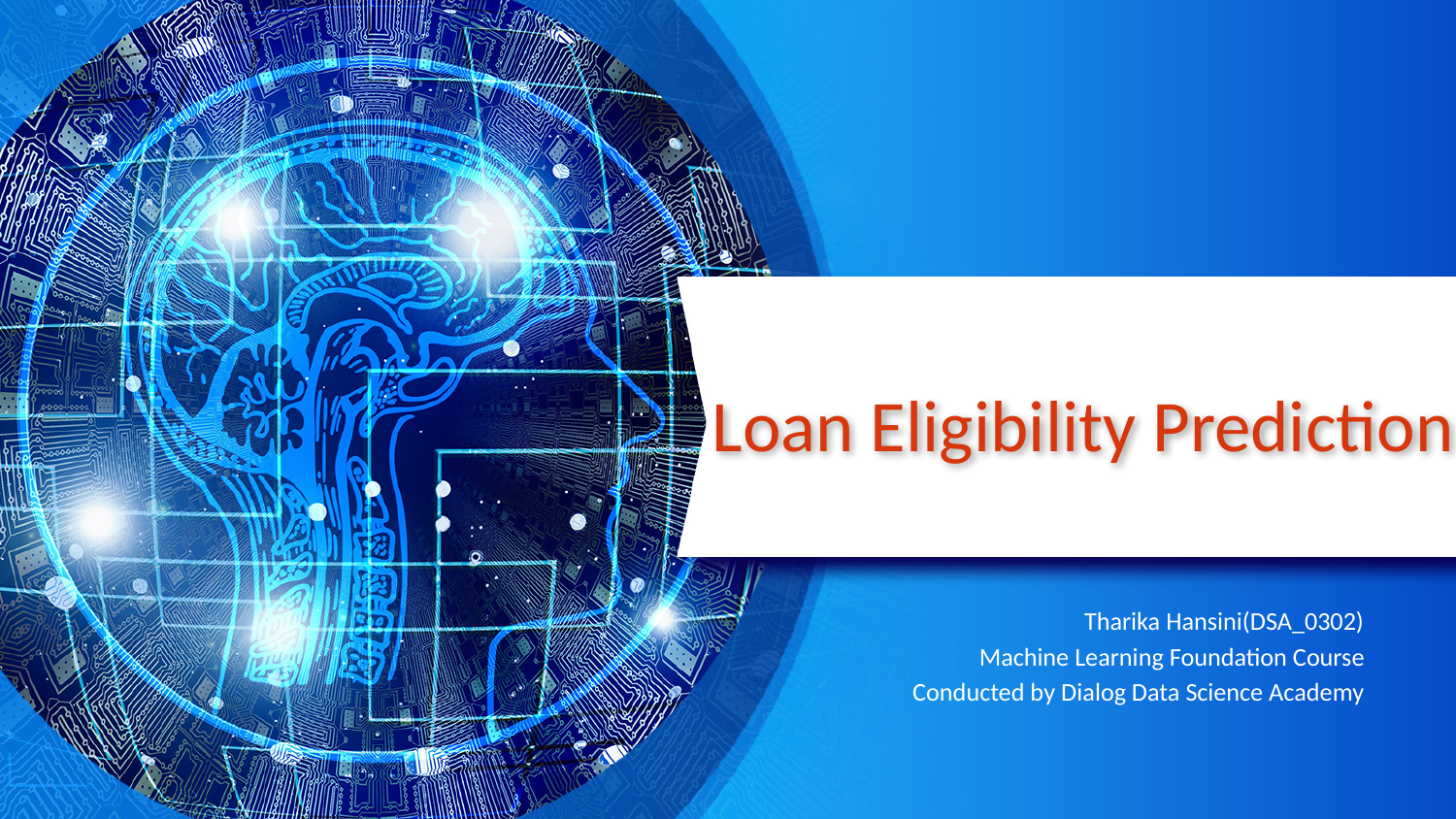

# Loan Eligibility Prediction
Tharika Hansini(DSA_0302)
Machine Learning Foundation Course
Conducted by Dialog Data Science Academy